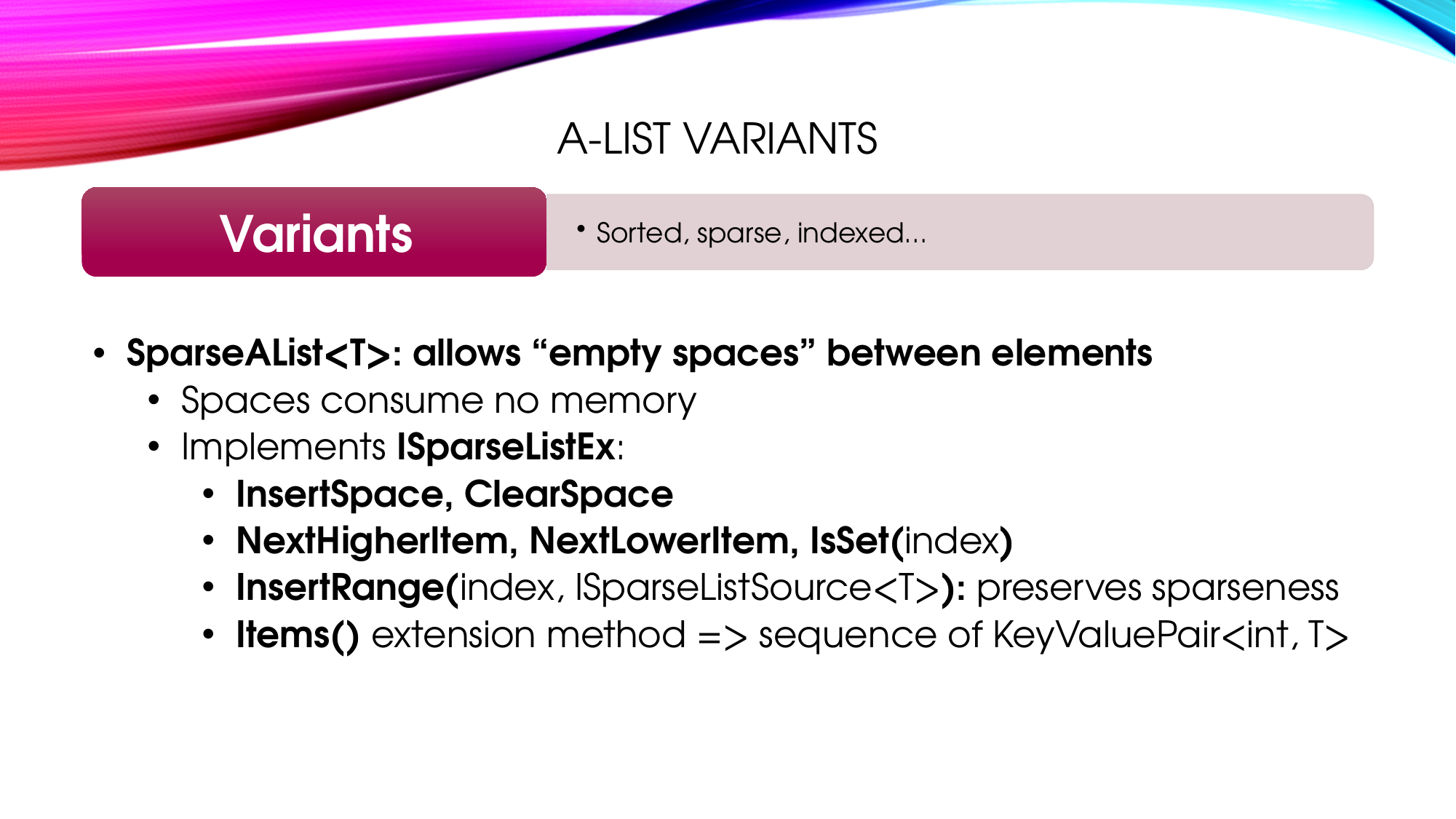

# A-LIST Variants
Sorted, sparse, indexed…
Variants
SparseAList<T>: allows “empty spaces” between elements
Spaces consume no memory
Implements ISparseListEx:
InsertSpace, ClearSpace
NextHigherItem, NextLowerItem, IsSet(index)
InsertRange(index, ISparseListSource<T>): preserves sparseness
Items() extension method => sequence of KeyValuePair<int, T>